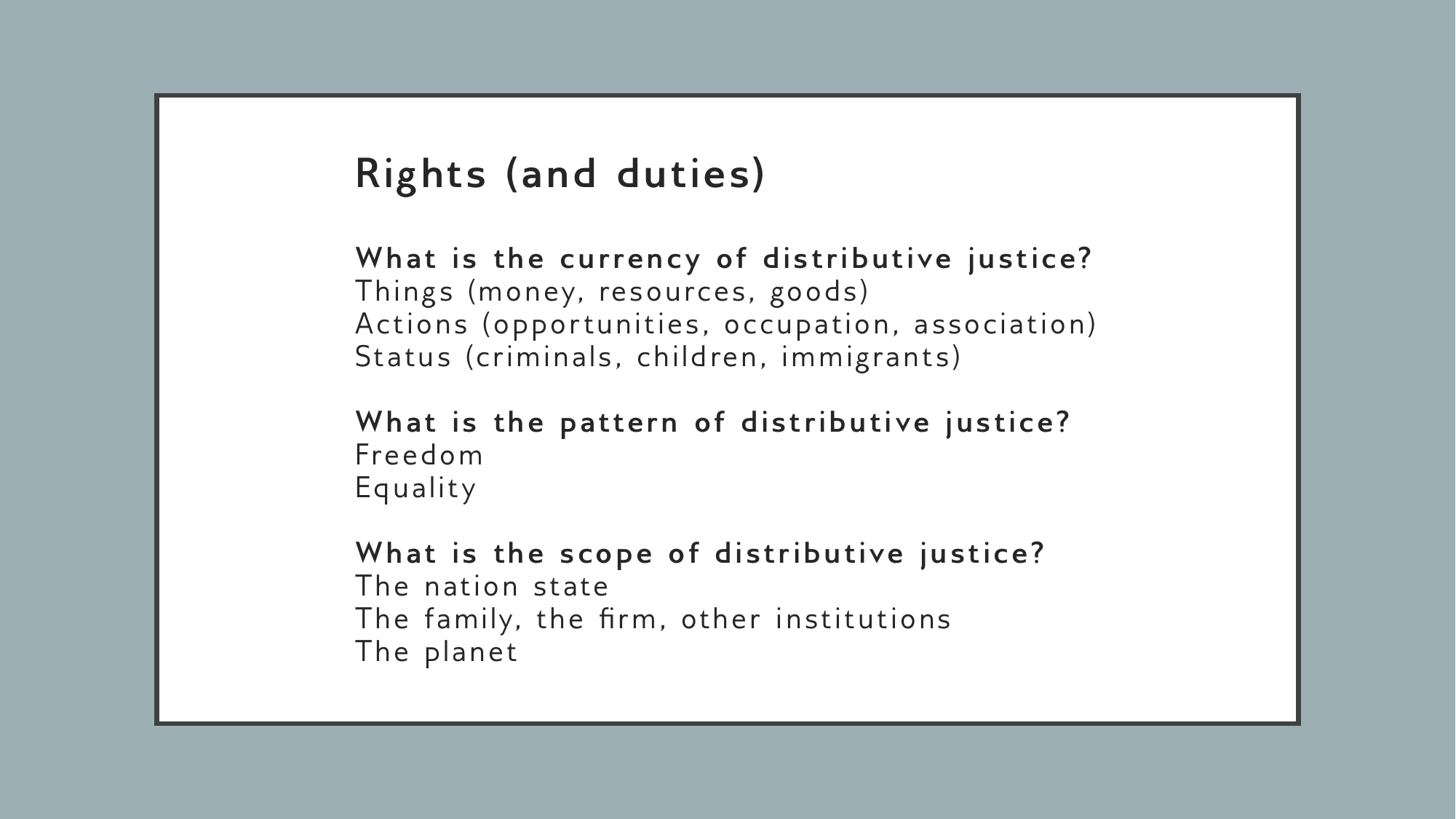

# Rights (and duties) What is the currency of distributive justice? Things (money, resources, goods) Actions (opportunities, occupation, association) Status (criminals, children, immigrants) What is the pattern of distributive justice? Freedom Equality What is the scope of distributive justice? The nation state The family, the firm, other institutions The planet